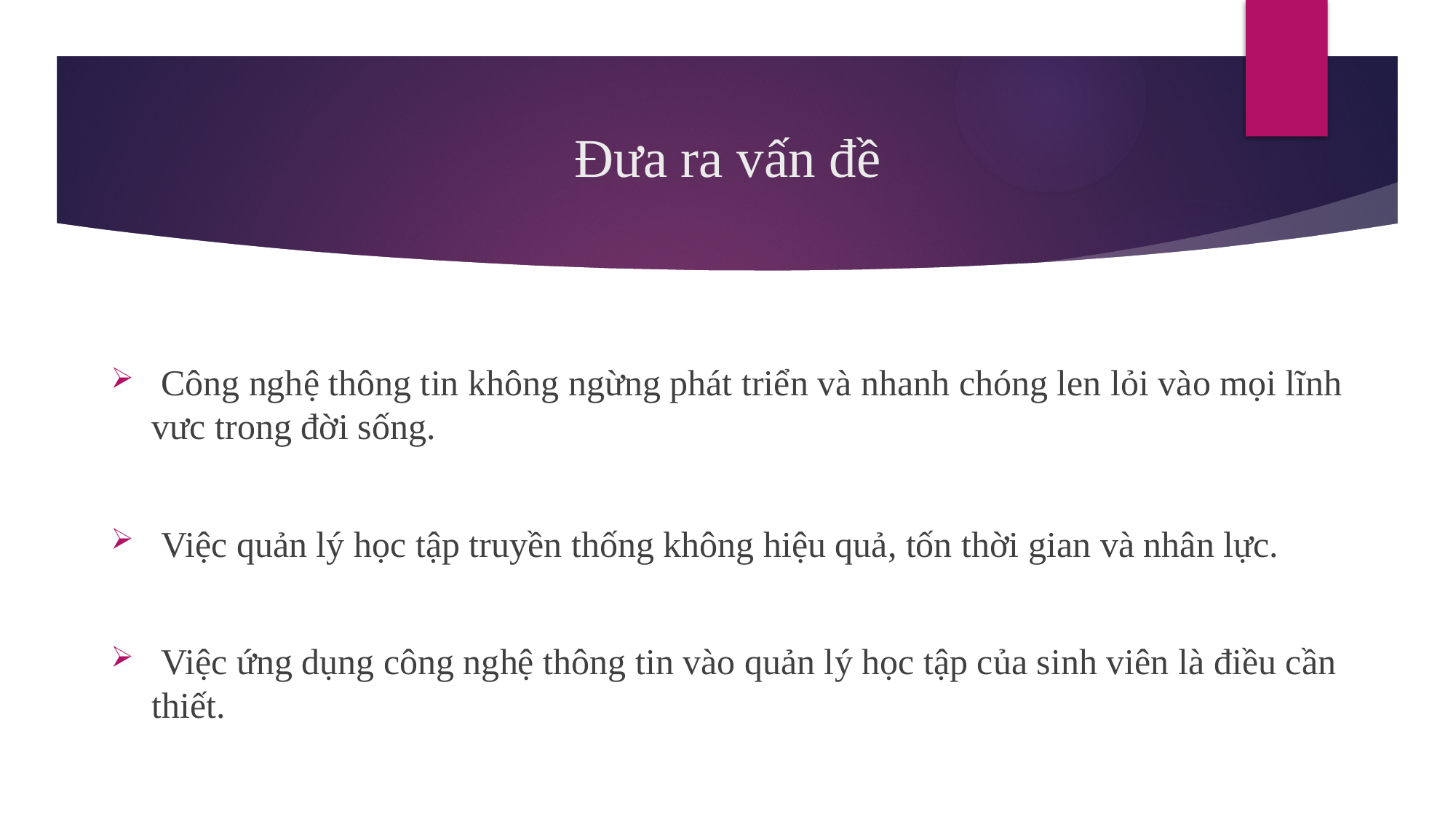

# Đưa ra vấn đề
 Công nghệ thông tin không ngừng phát triển và nhanh chóng len lỏi vào mọi lĩnh vưc trong đời sống.

 Việc quản lý học tập truyền thống không hiệu quả, tốn thời gian và nhân lực.

 Việc ứng dụng công nghệ thông tin vào quản lý học tập của sinh viên là điều cần thiết.